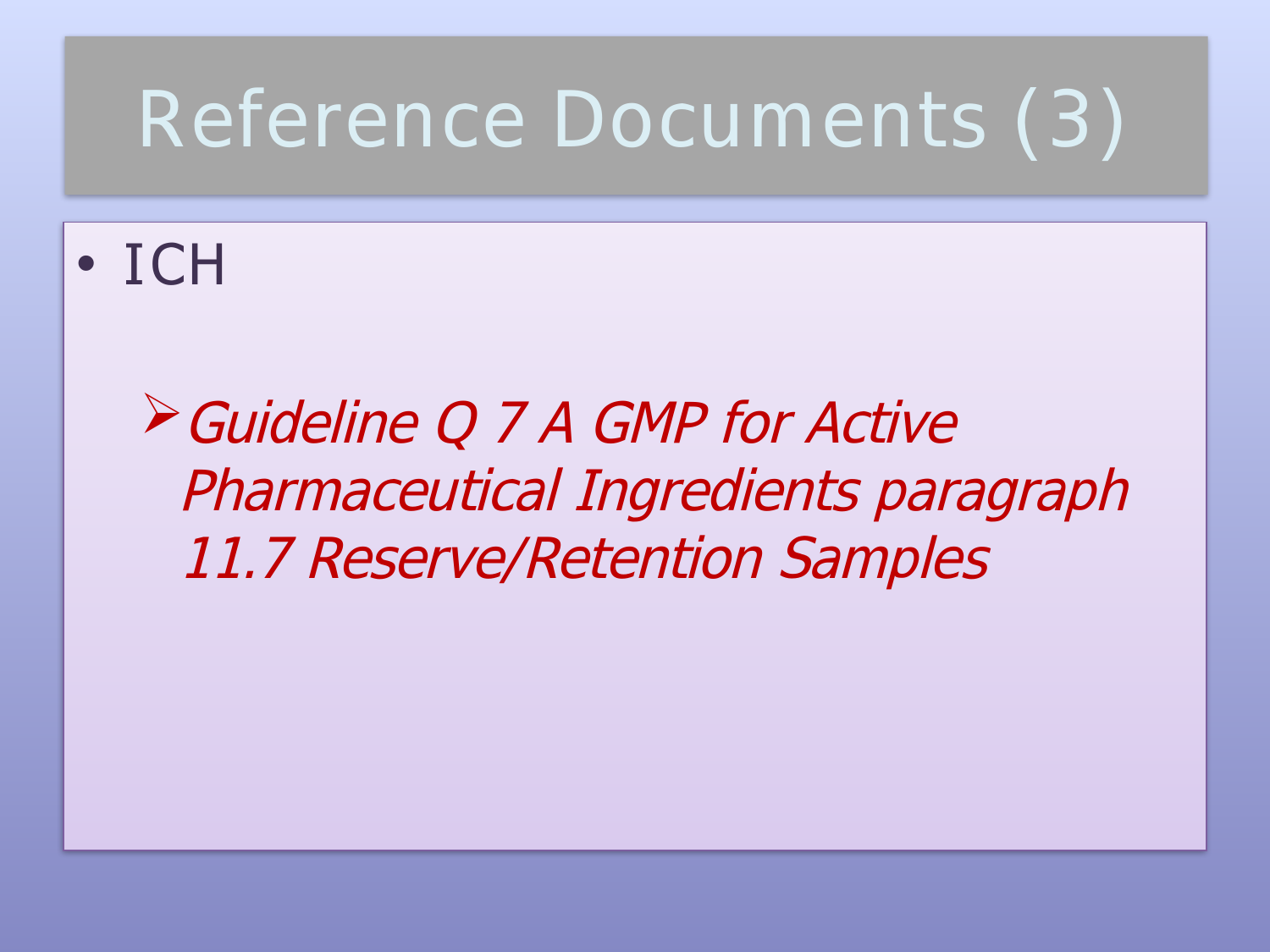

# Reference Documents (3)
ICH

Guideline Q 7 A GMP for Active Pharmaceutical Ingredients paragraph 11.7 Reserve/Retention Samples